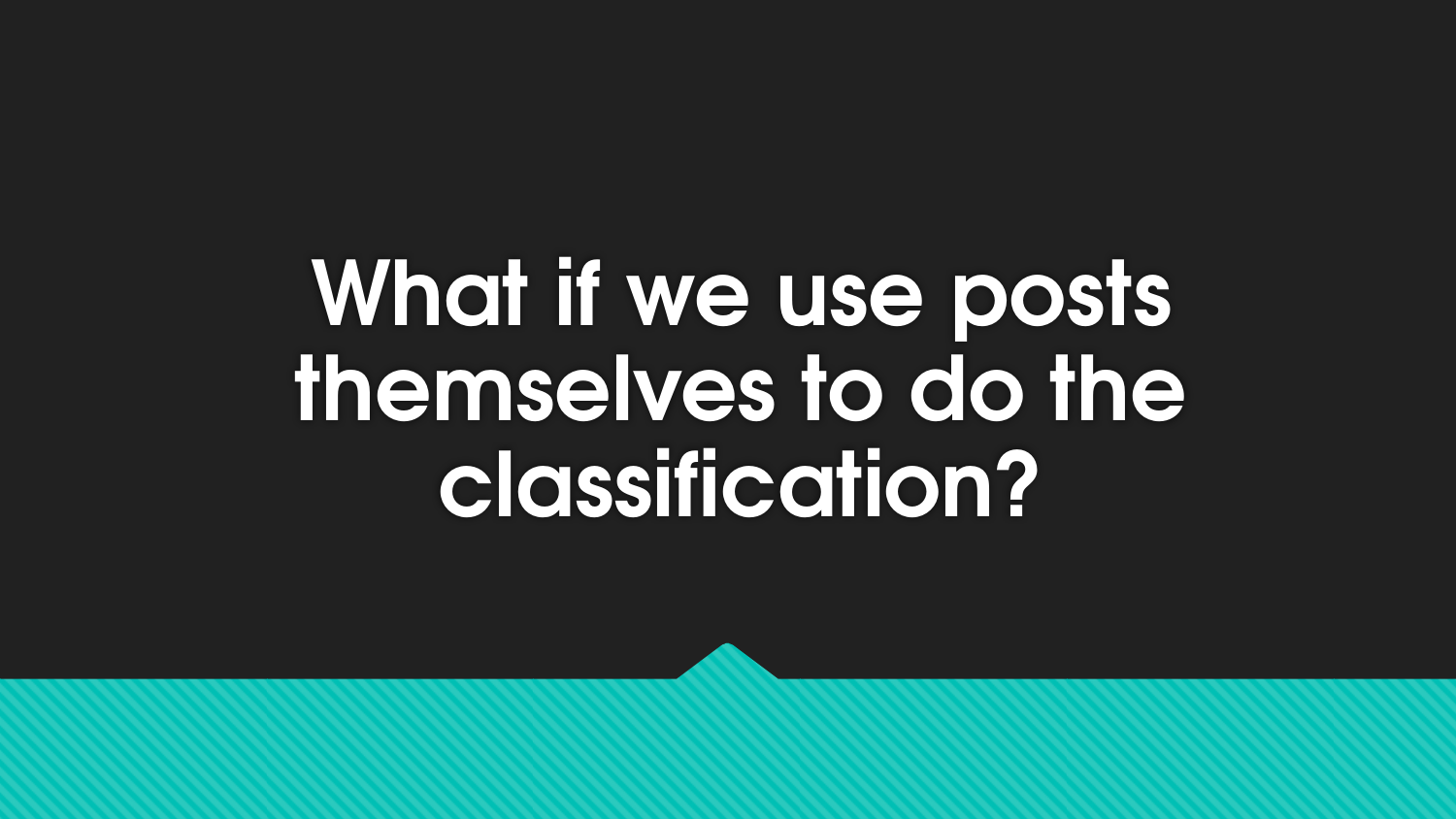

# What if we use posts themselves to do the classification?